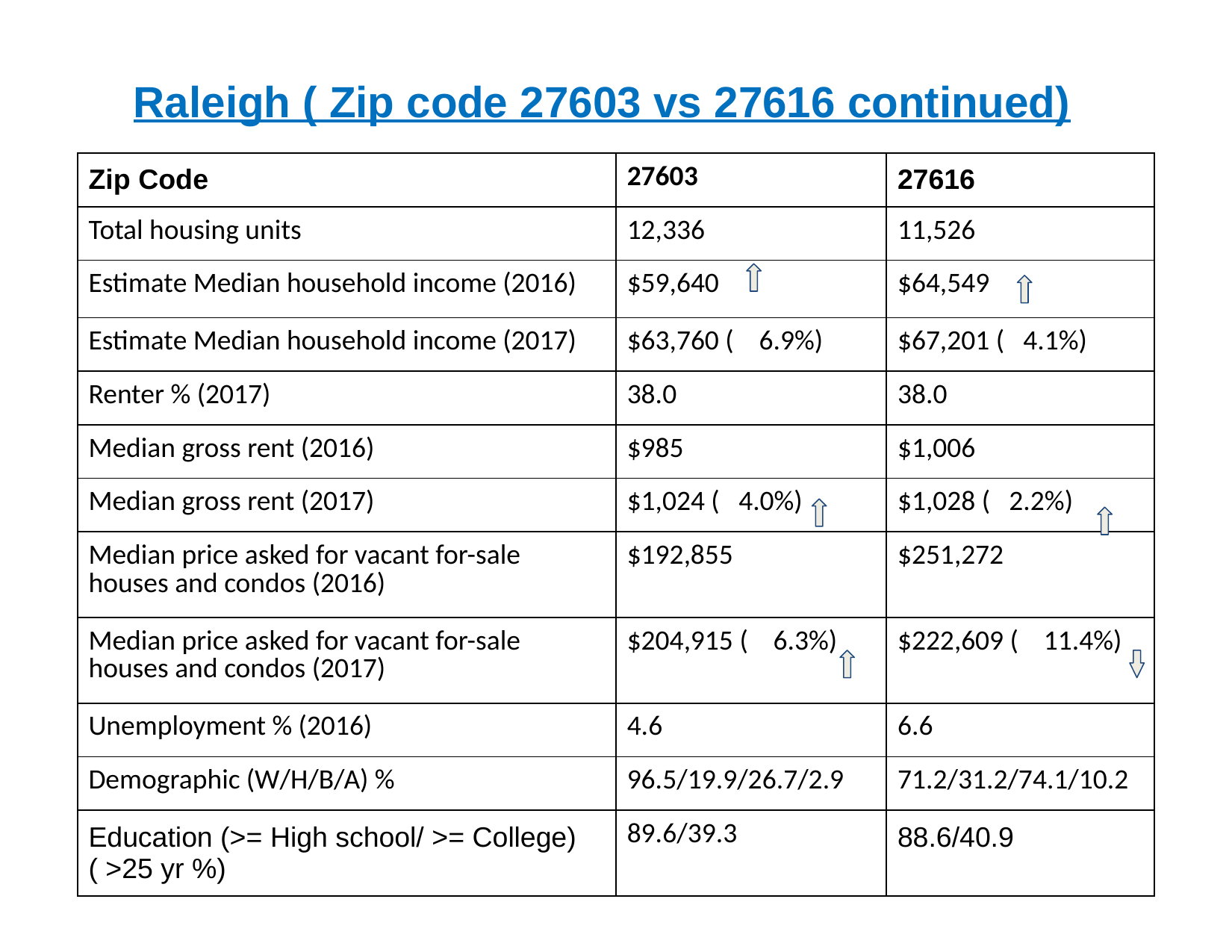

# Raleigh ( Zip code 27603 vs 27616 continued)
| Zip Code | 27603 | 27616 |
| --- | --- | --- |
| Total housing units | 12,336 | 11,526 |
| Estimate Median household income (2016) | $59,640 | $64,549 |
| Estimate Median household income (2017) | $63,760 ( 6.9%) | $67,201 ( 4.1%) |
| Renter % (2017) | 38.0 | 38.0 |
| Median gross rent (2016) | $985 | $1,006 |
| Median gross rent (2017) | $1,024 ( 4.0%) | $1,028 ( 2.2%) |
| Median price asked for vacant for-sale houses and condos (2016) | $192,855 | $251,272 |
| Median price asked for vacant for-sale houses and condos (2017) | $204,915 ( 6.3%) | $222,609 ( 11.4%) |
| Unemployment % (2016) | 4.6 | 6.6 |
| Demographic (W/H/B/A) % | 96.5/19.9/26.7/2.9 | 71.2/31.2/74.1/10.2 |
| Education (>= High school/ >= College) ( >25 yr %) | 89.6/39.3 | 88.6/40.9 |